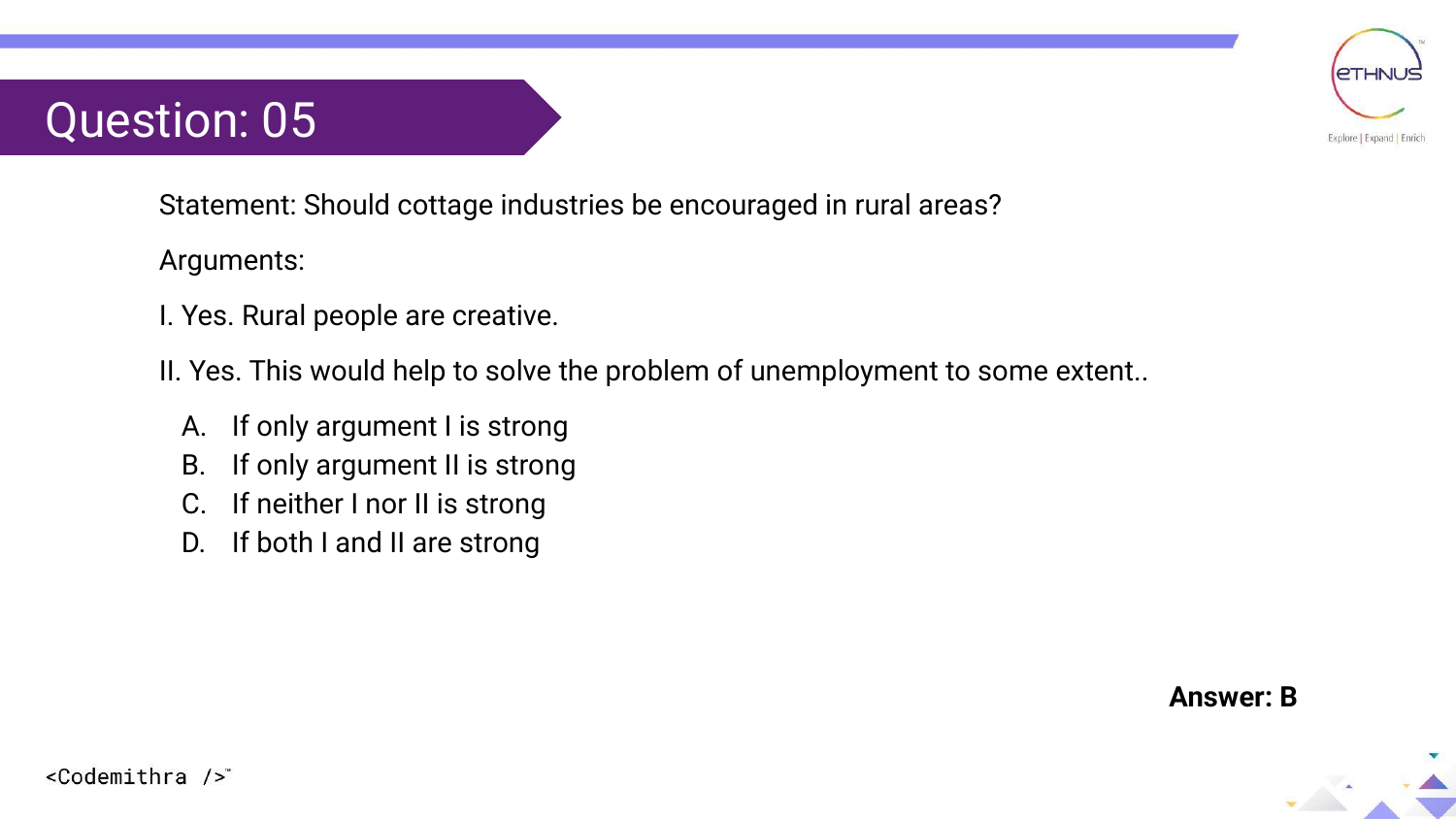

Question: 05
Statement: Should cottage industries be encouraged in rural areas?
Arguments:
I. Yes. Rural people are creative.
II. Yes. This would help to solve the problem of unemployment to some extent..
If only argument I is strong
If only argument II is strong
If neither I nor II is strong
If both I and II are strong
Answer: B